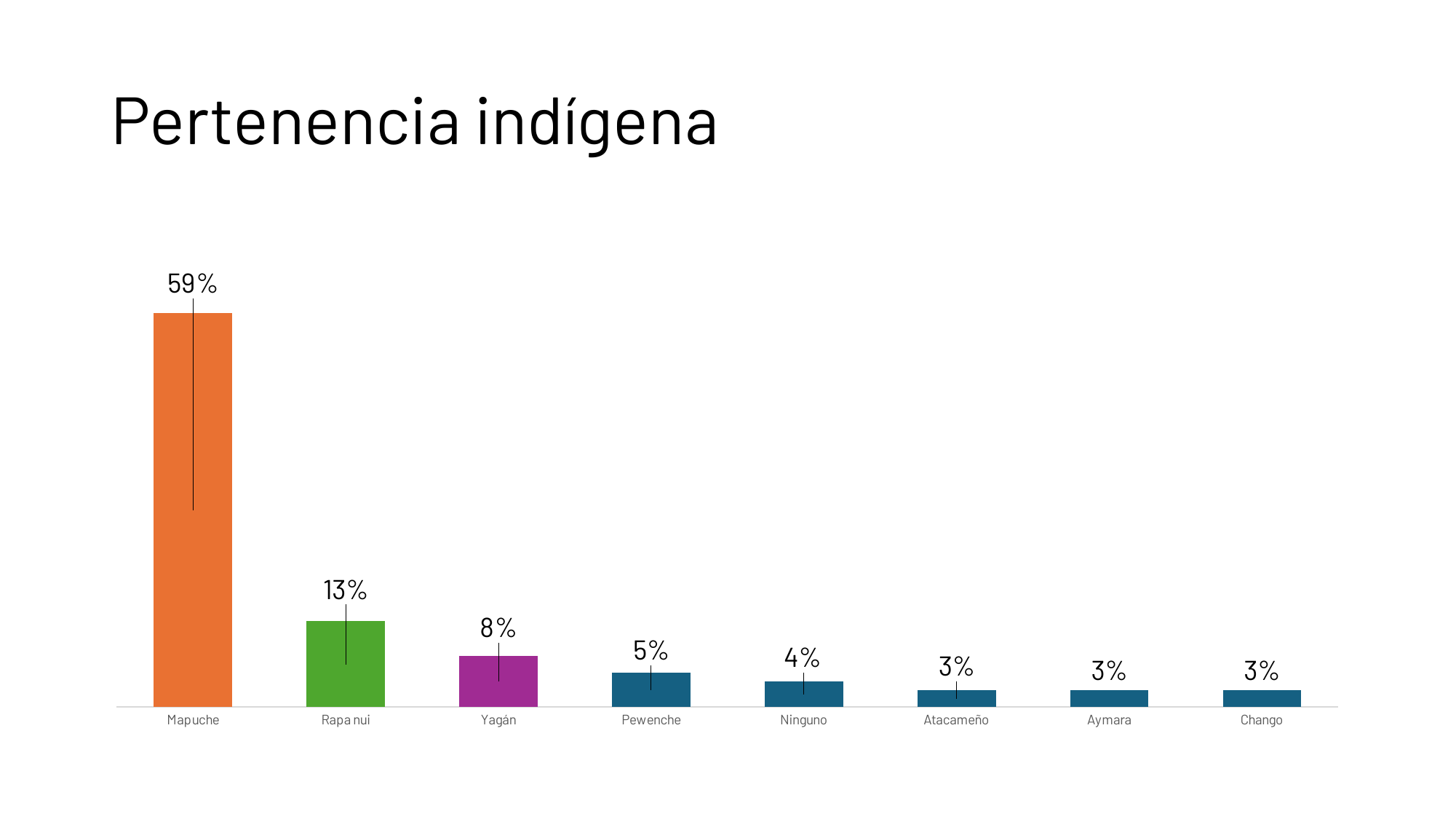

# Pertenencia indígena

### Chart

| Category |  |
|---|---|
| Mapuche | 0.58974358974359 |
| Rapa nui | 0.128205128205128 |
| Yagán | 0.0769230769230769 |
| Pewenche | 0.05128205128205131 |
| Ninguno | 0.0384615384615385 |
| Atacameño | 0.0256410256410256 |
| Aymara | 0.0256410256410256 |
| Chango | 0.0256410256410256 |